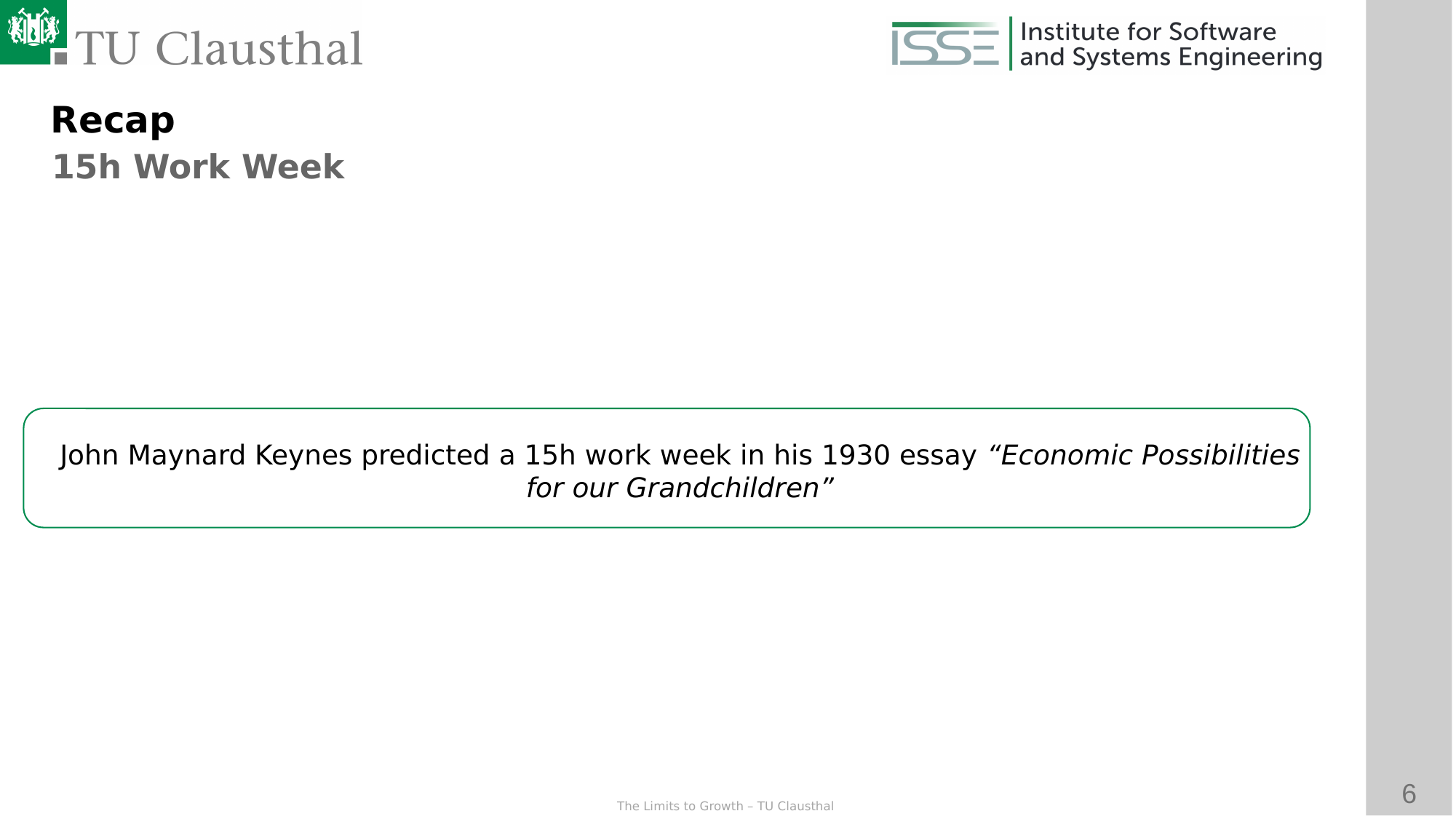

Recap
15h Work Week

John Maynard Keynes predicted a 15h work week in his 1930 essay “Economic Possibilities for our Grandchildren”